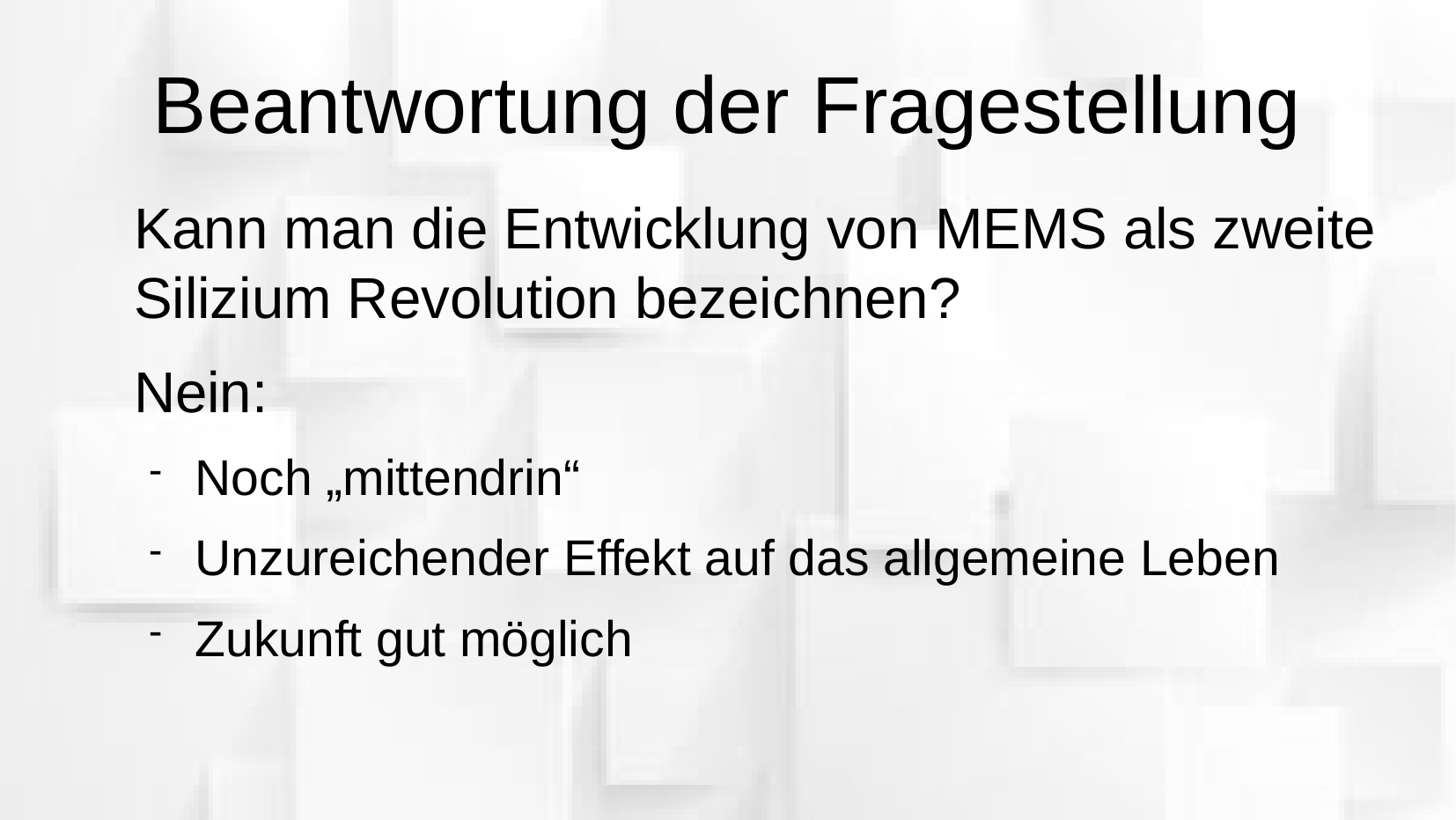

# Beantwortung der Fragestellung
Kann man die Entwicklung von MEMS als zweite Silizium Revolution bezeichnen?
Nein:
Noch „mittendrin“
Unzureichender Effekt auf das allgemeine Leben
Zukunft gut möglich